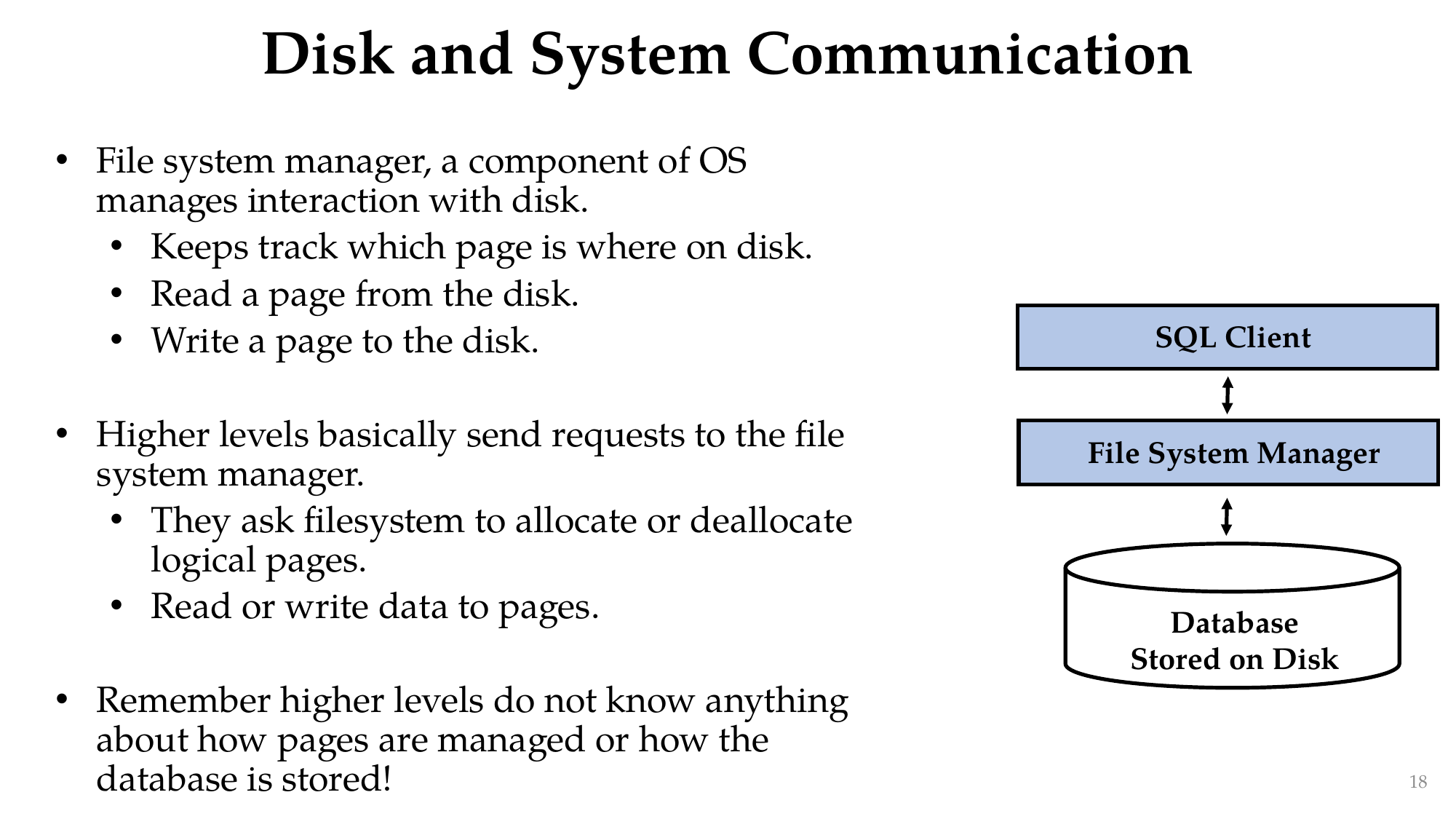

# Disk and System Communication
File system manager, a component of OS manages interaction with disk.
Keeps track which page is where on disk.
Read a page from the disk.
Write a page to the disk.

Higher levels basically send requests to the file system manager.
They ask filesystem to allocate or deallocate logical pages.
Read or write data to pages.

Remember higher levels do not know anything about how pages are managed or how the database is stored!

SQL Client

File System Manager

Database Stored on Disk
18